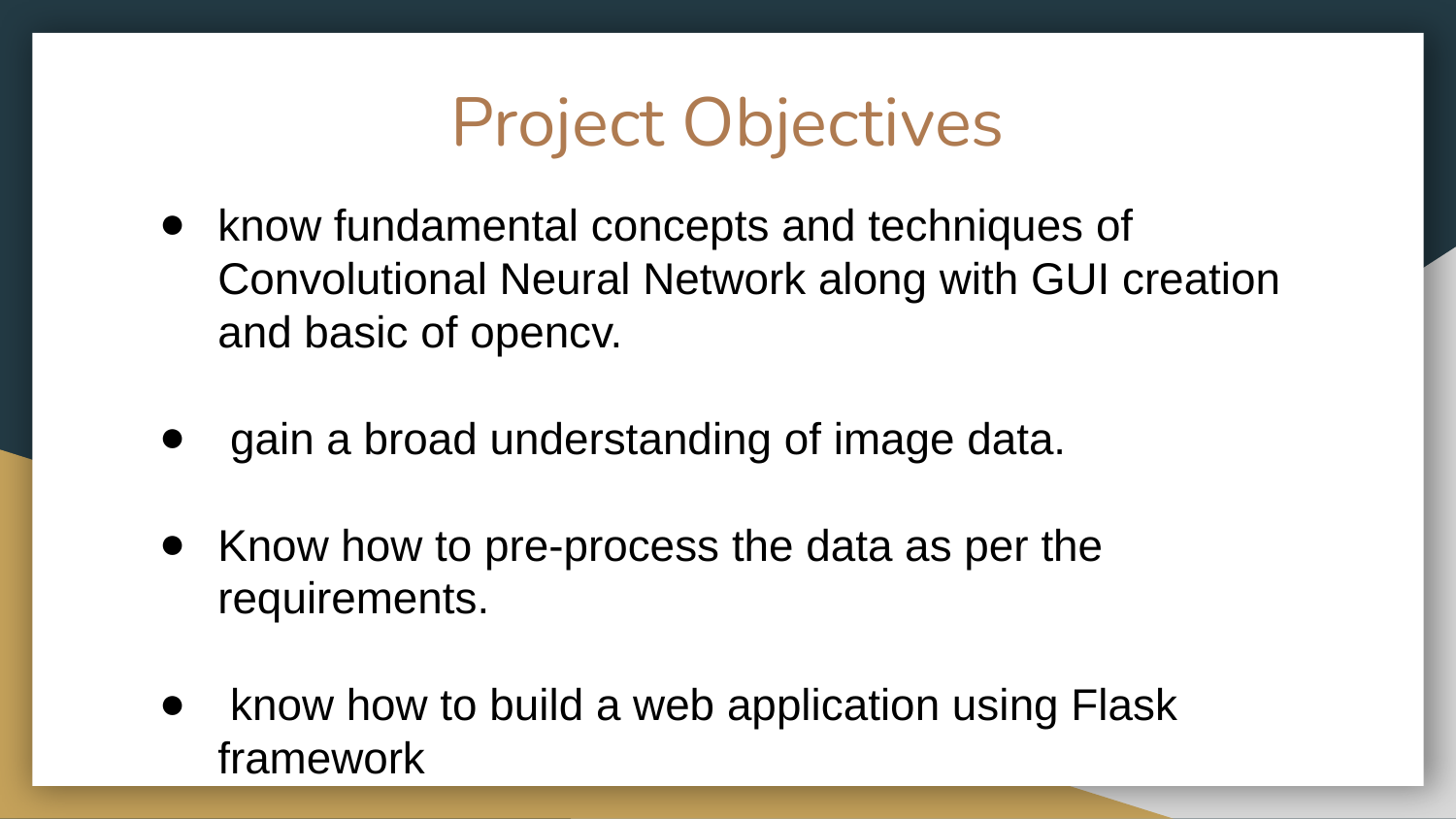

# Project Objectives
know fundamental concepts and techniques of Convolutional Neural Network along with GUI creation and basic of opencv.

 gain a broad understanding of image data.

Know how to pre-process the data as per the requirements.

 know how to build a web application using Flask framework